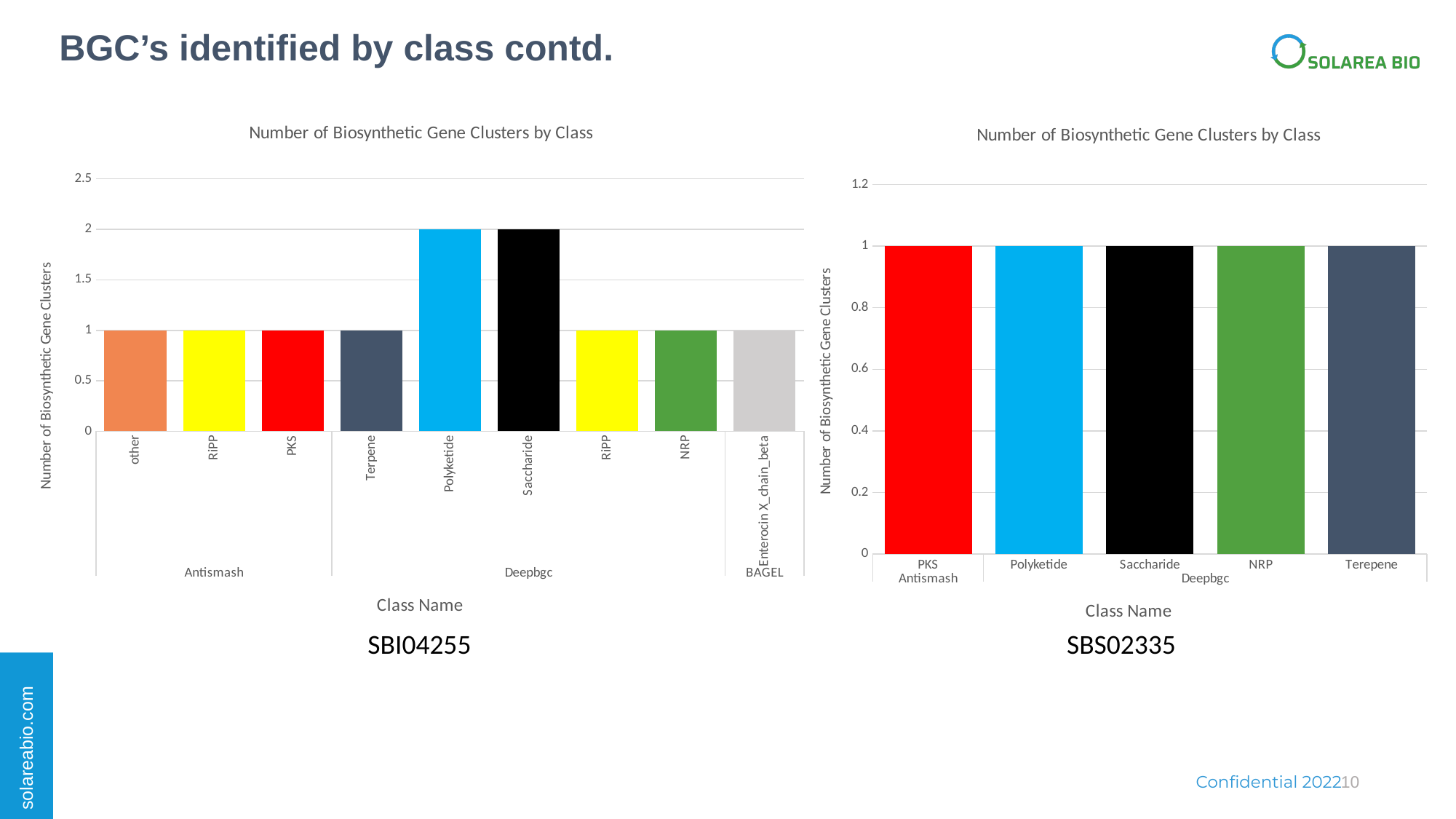

# BGC’s identified by class contd.

### Chart: Number of Biosynthetic Gene Clusters by Class

| Category | # of BGC's |
|---|---|
| other | 1.0 |
| RiPP | 1.0 |
| PKS | 1.0 |
| Terpene | 1.0 |
| Polyketide | 2.0 |
| Saccharide | 2.0 |
| RiPP | 1.0 |
| NRP | 1.0 |
| Enterocin X_chain_beta | 1.0 |

### Chart: Number of Biosynthetic Gene Clusters by Class

| Category | # of BGC's |
|---|---|
| PKS | 1.0 |
| Polyketide | 1.0 |
| Saccharide | 1.0 |
| NRP | 1.0 |
| Terepene | 1.0 |
SBI04255
SBS02335